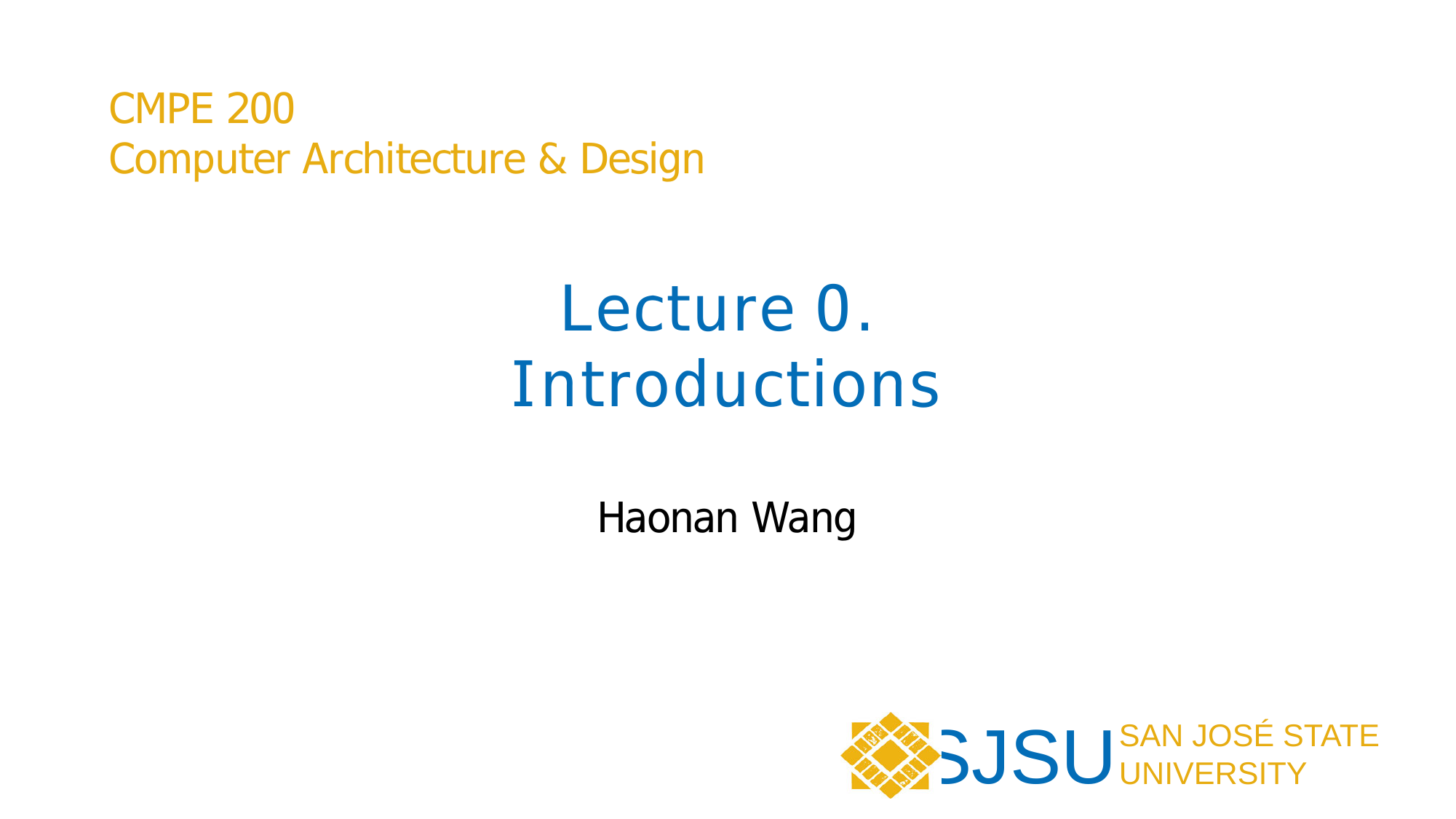

CMPE 200
Computer Architecture & Design
# Lecture 0. Introductions
Haonan Wang